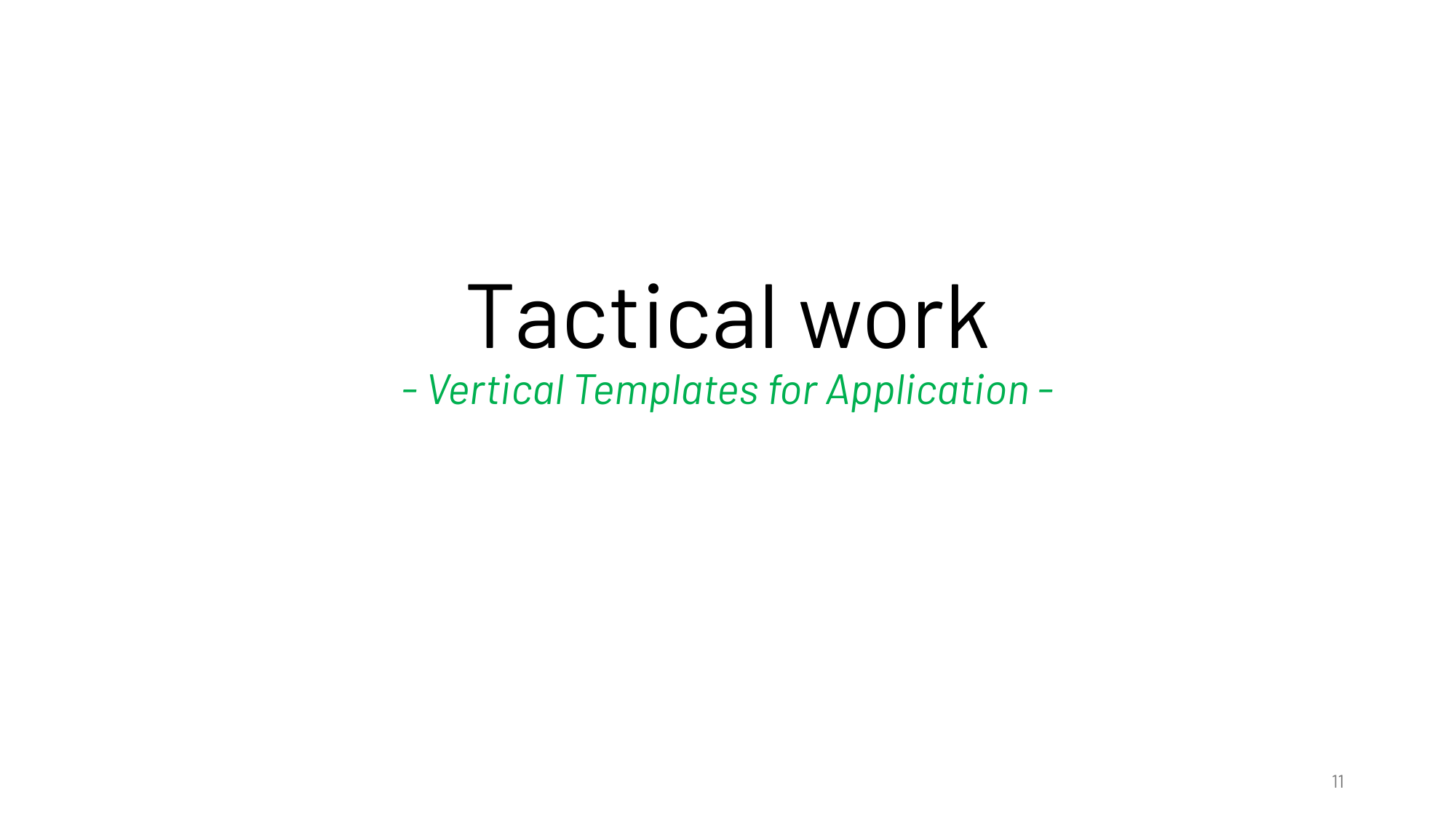

# Tactical work - Vertical Templates for Application -
11